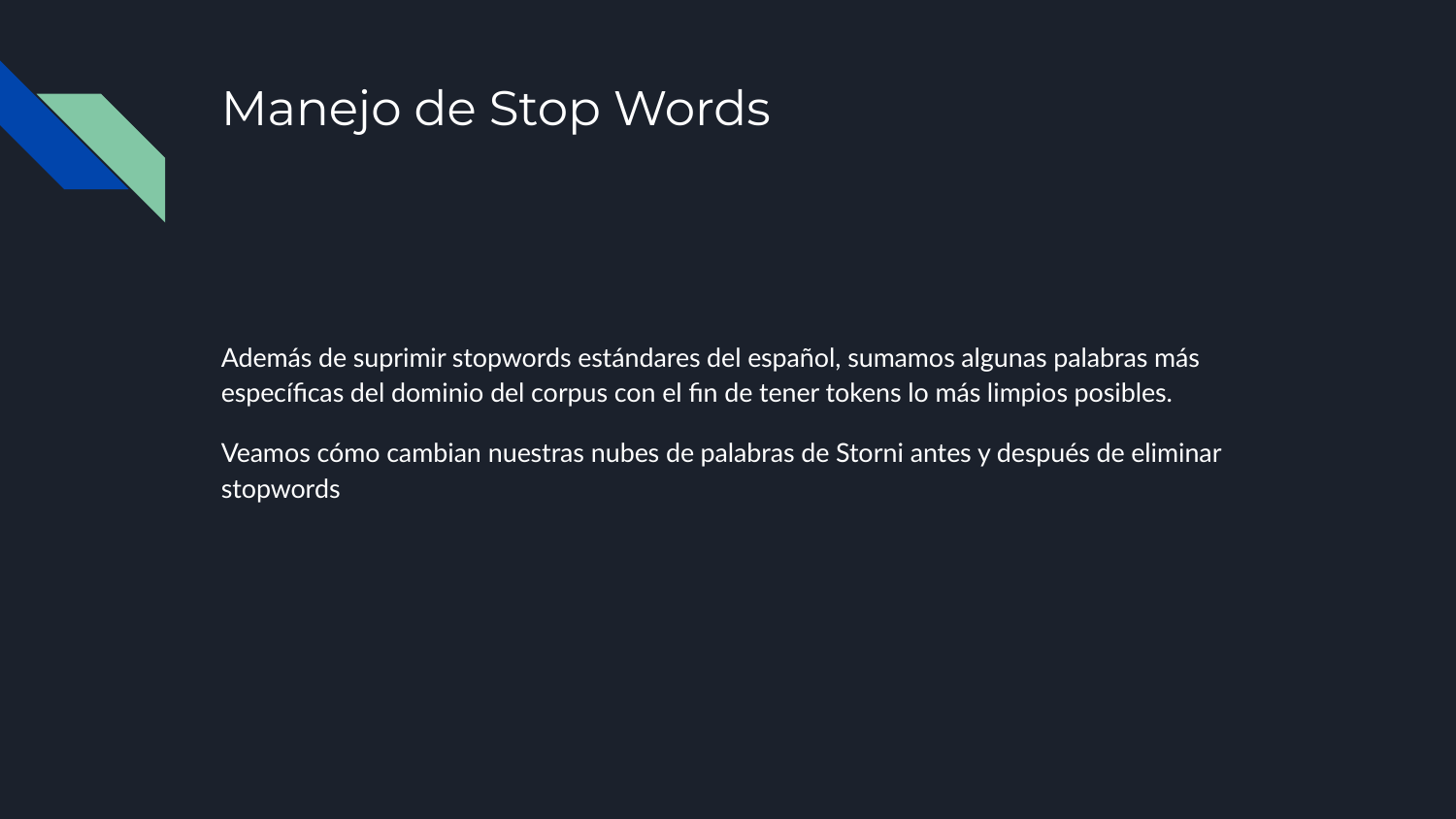

# Manejo de Stop Words
Además de suprimir stopwords estándares del español, sumamos algunas palabras más específicas del dominio del corpus con el fin de tener tokens lo más limpios posibles.
Veamos cómo cambian nuestras nubes de palabras de Storni antes y después de eliminar stopwords